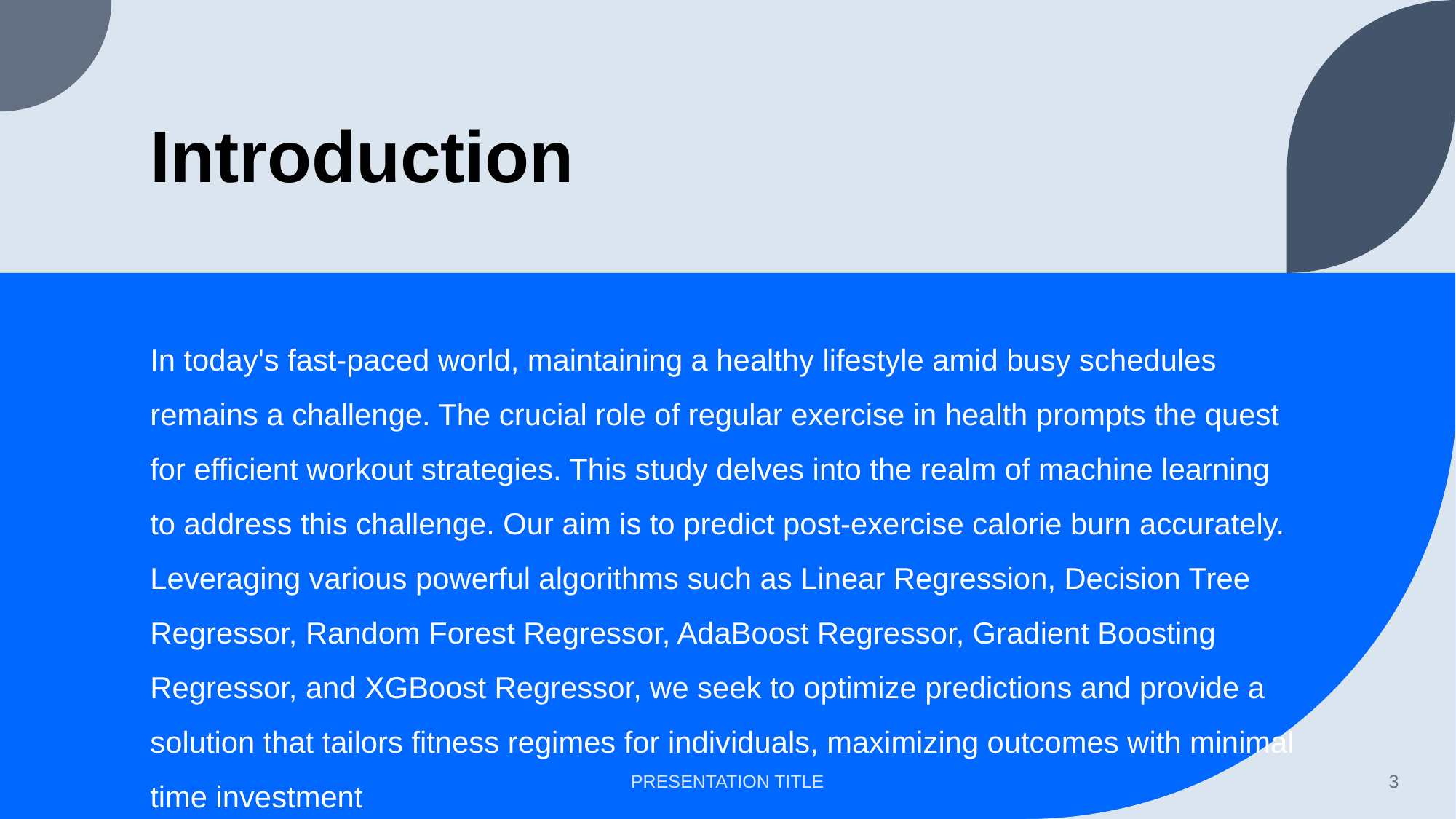

# Introduction
In today's fast-paced world, maintaining a healthy lifestyle amid busy schedules remains a challenge. The crucial role of regular exercise in health prompts the quest for efficient workout strategies. This study delves into the realm of machine learning to address this challenge. Our aim is to predict post-exercise calorie burn accurately. Leveraging various powerful algorithms such as Linear Regression, Decision Tree Regressor, Random Forest Regressor, AdaBoost Regressor, Gradient Boosting Regressor, and XGBoost Regressor, we seek to optimize predictions and provide a solution that tailors fitness regimes for individuals, maximizing outcomes with minimal time investment
PRESENTATION TITLE
3